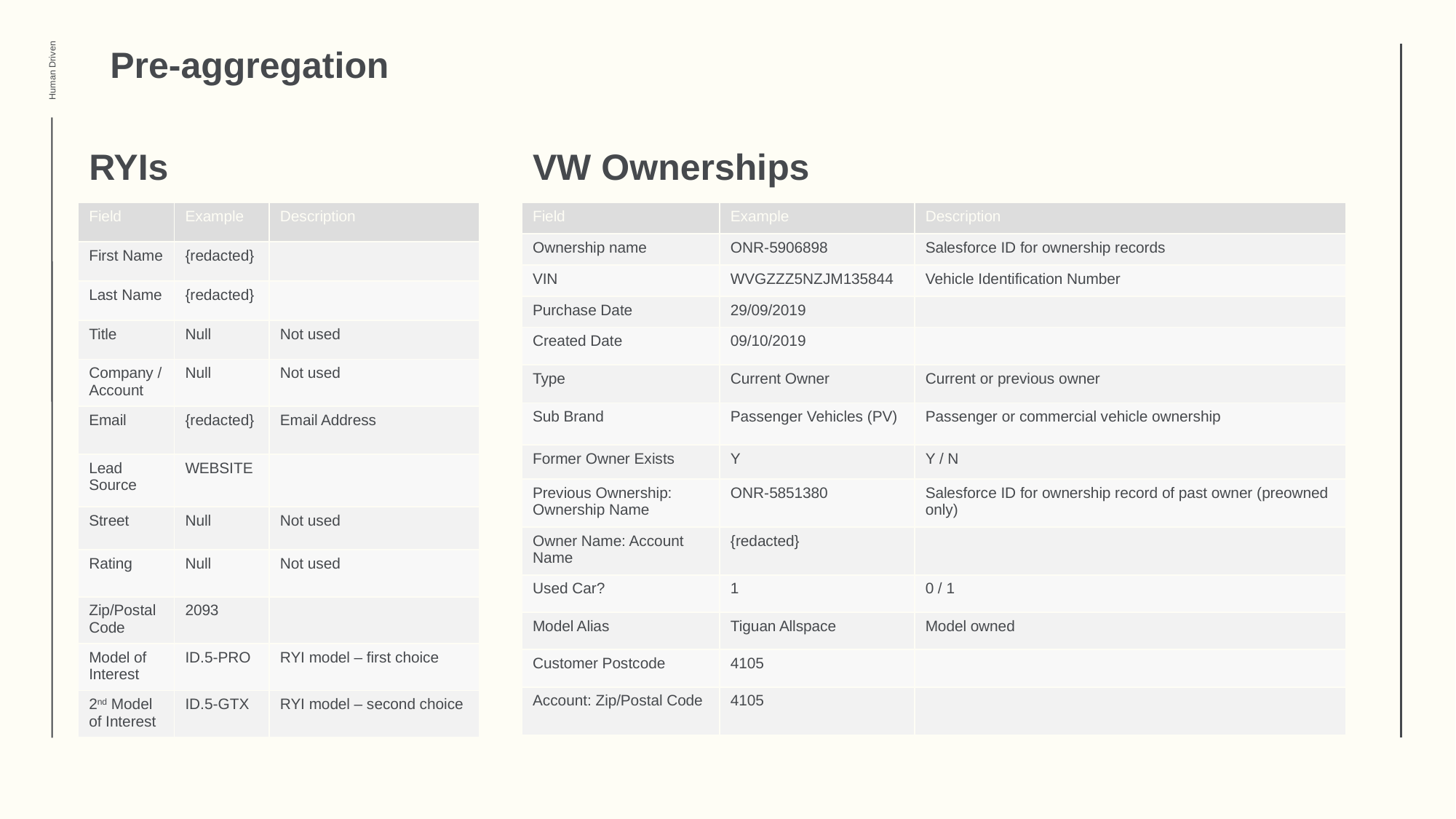

Pre-aggregation
RYIs
VW Ownerships
| Field | Example | Description |
| --- | --- | --- |
| First Name | {redacted} |  |
| Last Name | {redacted} |  |
| Title | Null | Not used |
| Company / Account | Null | Not used |
| Email | {redacted} | Email Address |
| Lead Source | WEBSITE |  |
| Street | Null | Not used |
| Rating | Null | Not used |
| Zip/Postal Code | 2093 |  |
| Model of Interest | ID.5-PRO | RYI model – first choice |
| 2nd Model of Interest | ID.5-GTX | RYI model – second choice |
| Field | Example | Description |
| --- | --- | --- |
| Ownership name | ONR-5906898 | Salesforce ID for ownership records |
| VIN | WVGZZZ5NZJM135844 | Vehicle Identification Number |
| Purchase Date | 29/09/2019 |  |
| Created Date | 09/10/2019 |  |
| Type | Current Owner | Current or previous owner |
| Sub Brand | Passenger Vehicles (PV) | Passenger or commercial vehicle ownership |
| Former Owner Exists | Y | Y / N |
| Previous Ownership: Ownership Name | ONR-5851380 | Salesforce ID for ownership record of past owner (preowned only) |
| Owner Name: Account Name | {redacted} |  |
| Used Car? | 1 | 0 / 1 |
| Model Alias | Tiguan Allspace | Model owned |
| Customer Postcode | 4105 |  |
| Account: Zip/Postal Code | 4105 |  |